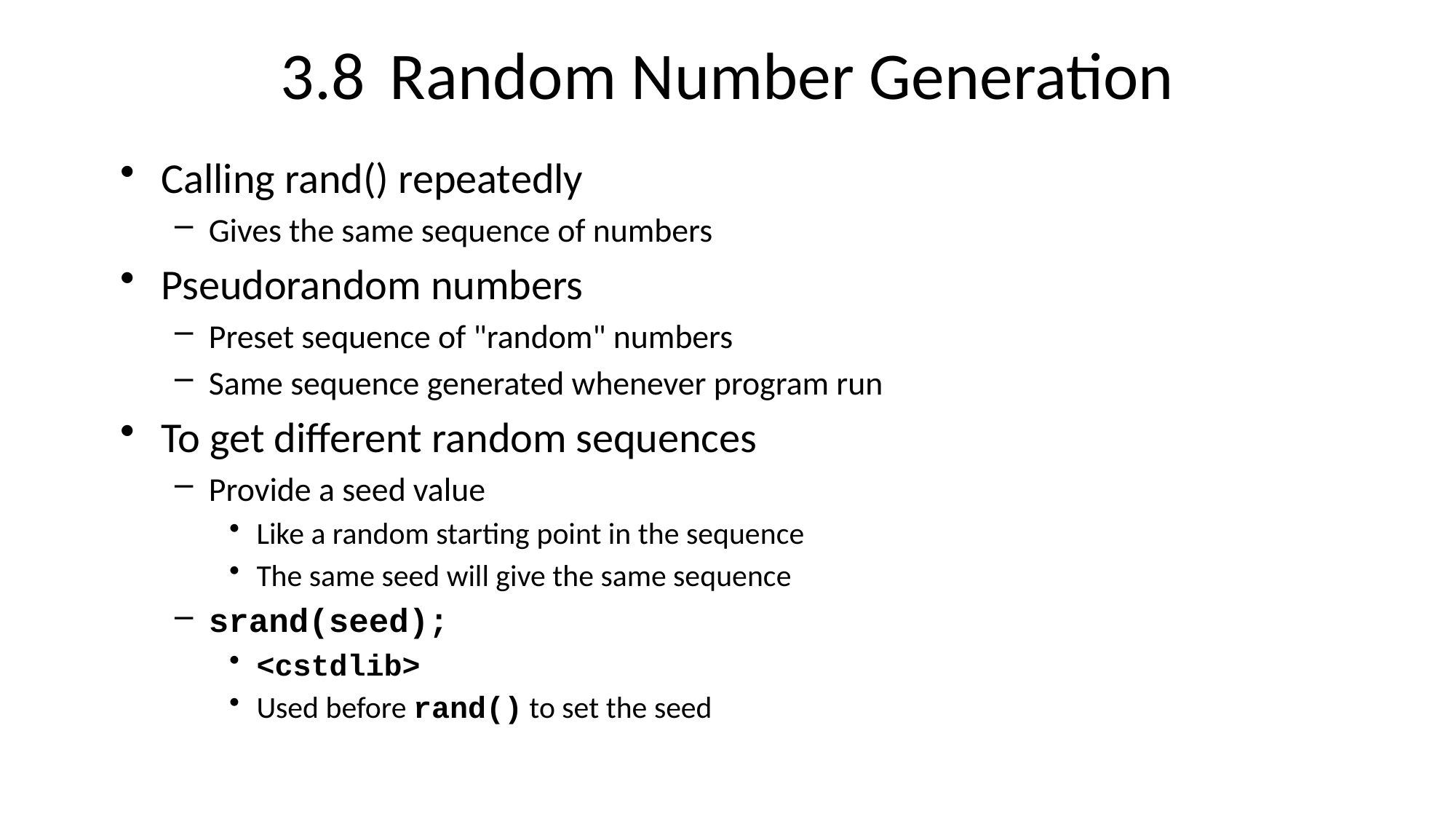

# 3.8	Random Number Generation
Calling rand() repeatedly
Gives the same sequence of numbers
Pseudorandom numbers
Preset sequence of "random" numbers
Same sequence generated whenever program run
To get different random sequences
Provide a seed value
Like a random starting point in the sequence
The same seed will give the same sequence
srand(seed);
<cstdlib>
Used before rand() to set the seed